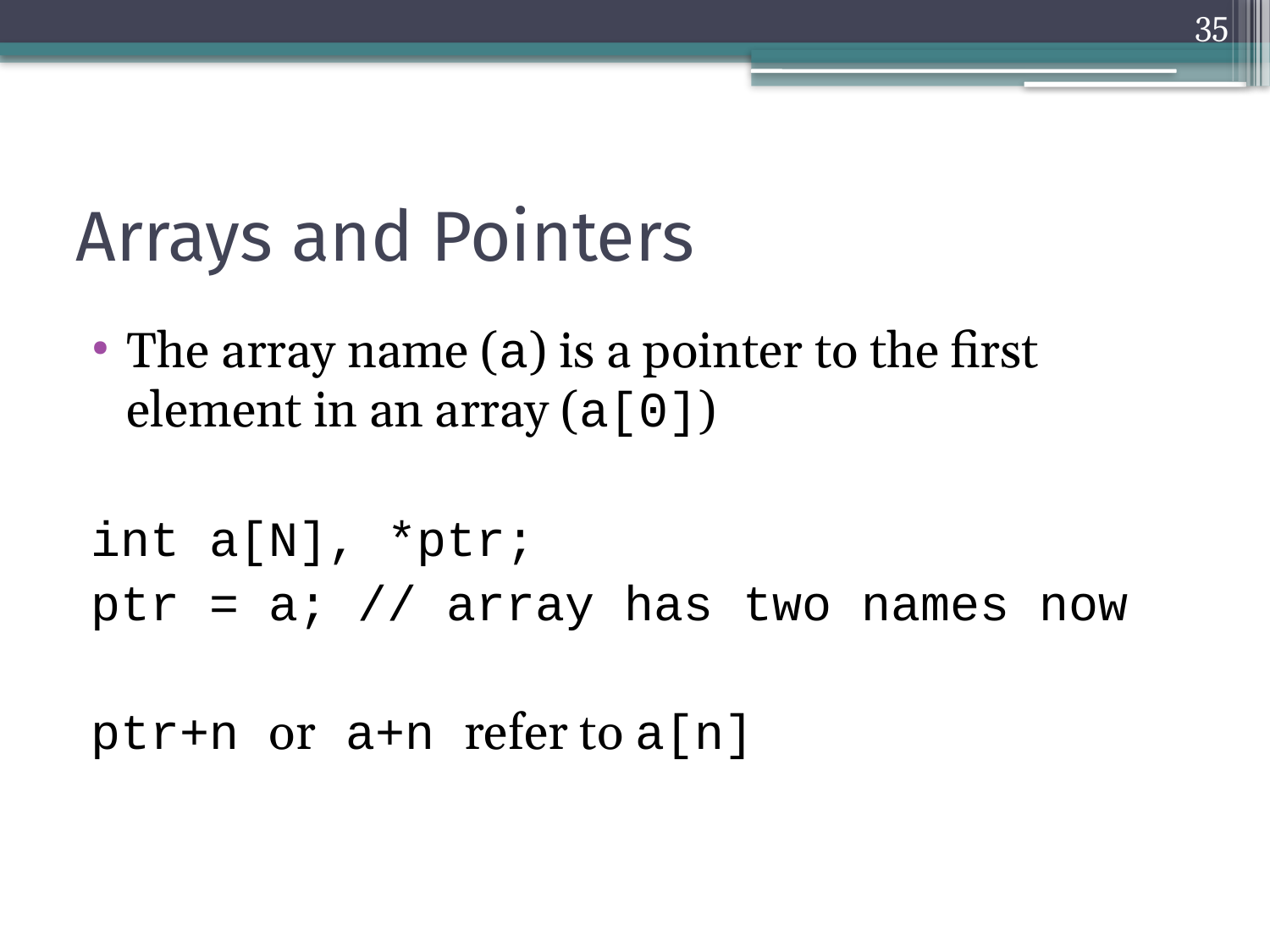

35
# Arrays and Pointers
The array name (a) is a pointer to the first element in an array (a[0])

int a[N], *ptr;
ptr = a; // array has two names now

ptr+n or a+n refer to a[n]